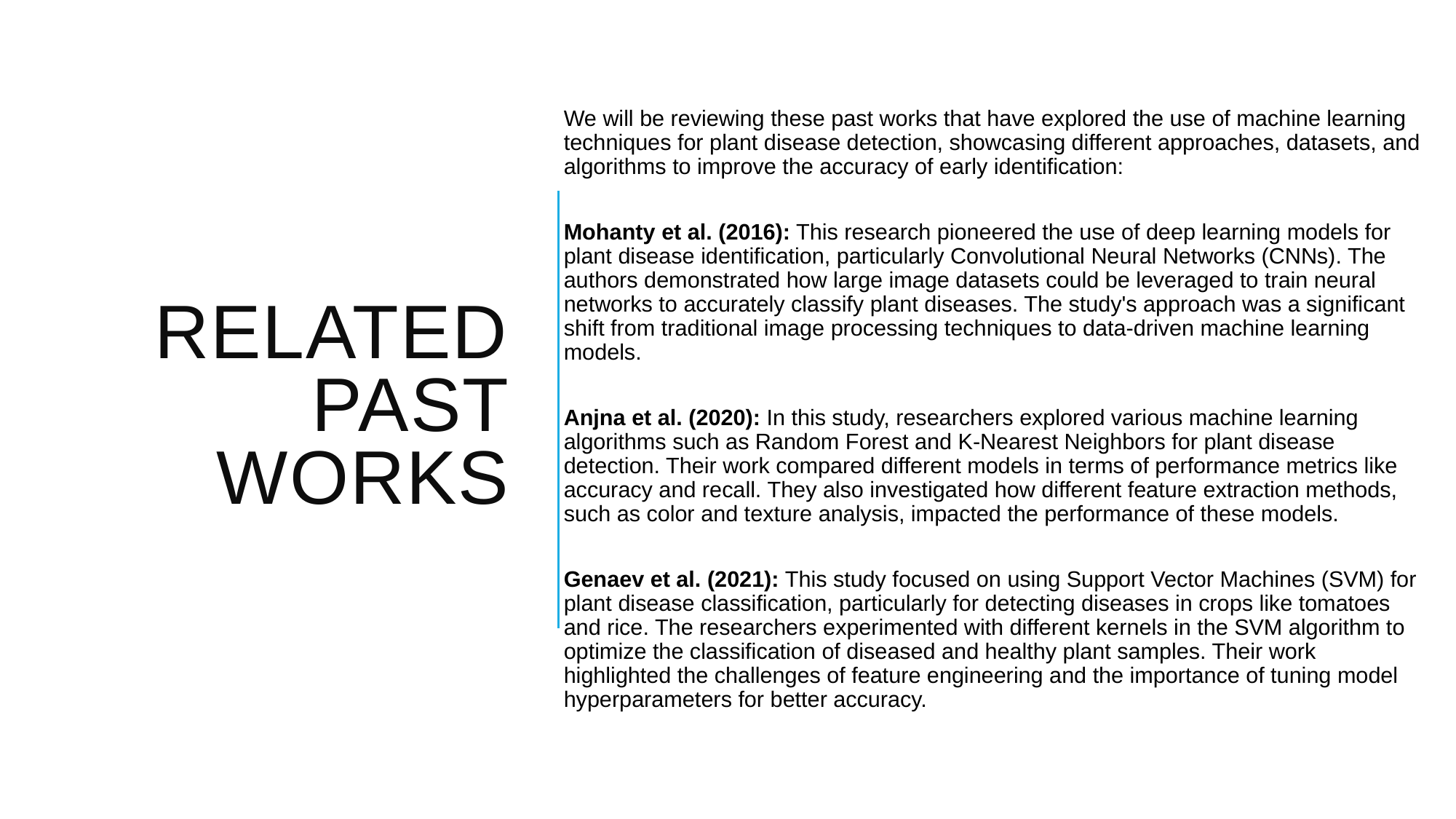

RELATED Past WorkS
We will be reviewing these past works that have explored the use of machine learning techniques for plant disease detection, showcasing different approaches, datasets, and algorithms to improve the accuracy of early identification:

Mohanty et al. (2016): This research pioneered the use of deep learning models for plant disease identification, particularly Convolutional Neural Networks (CNNs). The authors demonstrated how large image datasets could be leveraged to train neural networks to accurately classify plant diseases. The study's approach was a significant shift from traditional image processing techniques to data-driven machine learning models.

Anjna et al. (2020): In this study, researchers explored various machine learning algorithms such as Random Forest and K-Nearest Neighbors for plant disease detection. Their work compared different models in terms of performance metrics like accuracy and recall. They also investigated how different feature extraction methods, such as color and texture analysis, impacted the performance of these models.

Genaev et al. (2021): This study focused on using Support Vector Machines (SVM) for plant disease classification, particularly for detecting diseases in crops like tomatoes and rice. The researchers experimented with different kernels in the SVM algorithm to optimize the classification of diseased and healthy plant samples. Their work highlighted the challenges of feature engineering and the importance of tuning model hyperparameters for better accuracy.